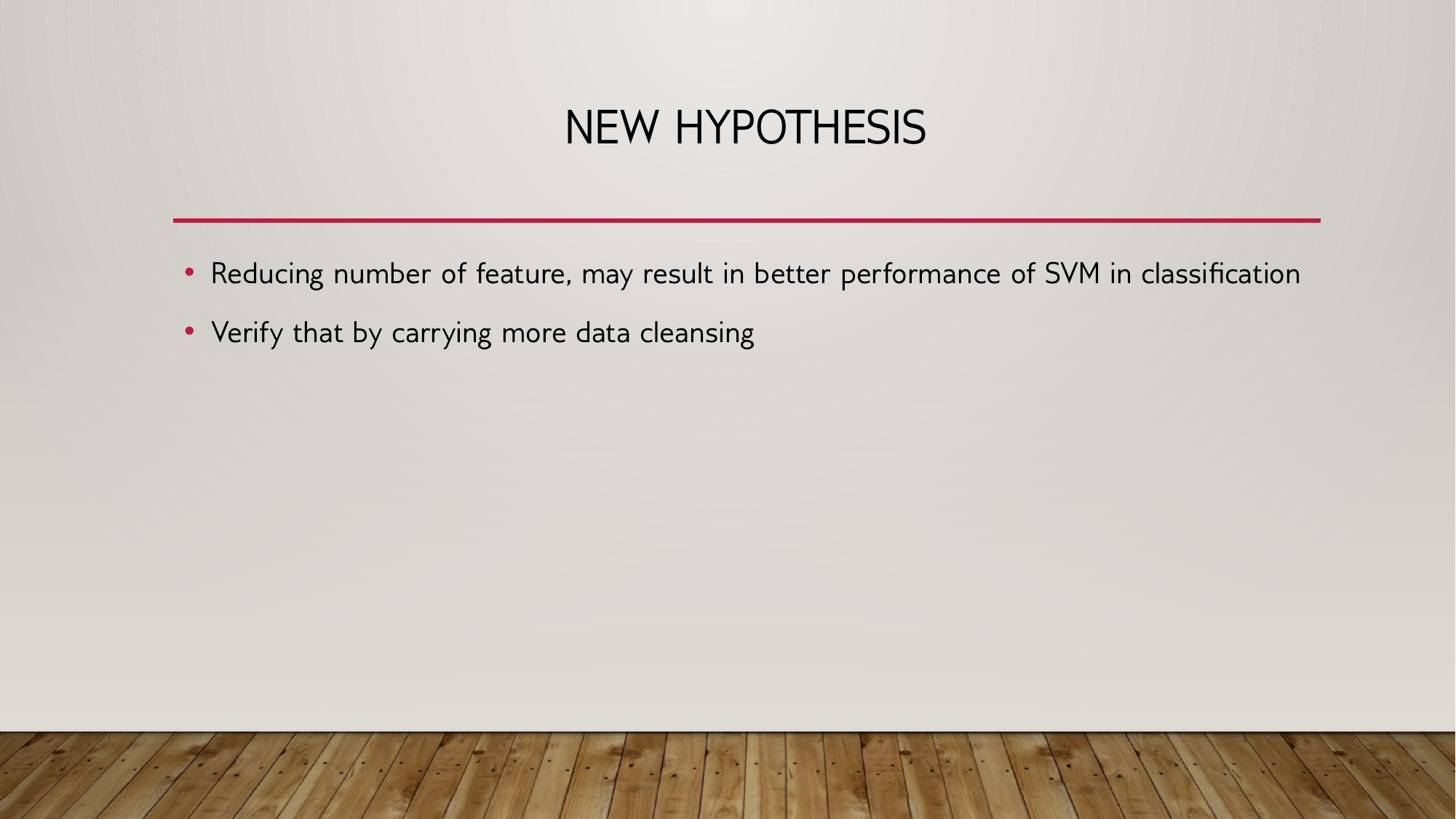

# NEW hypothesis
Reducing number of feature, may result in better performance of SVM in classification
Verify that by carrying more data cleansing